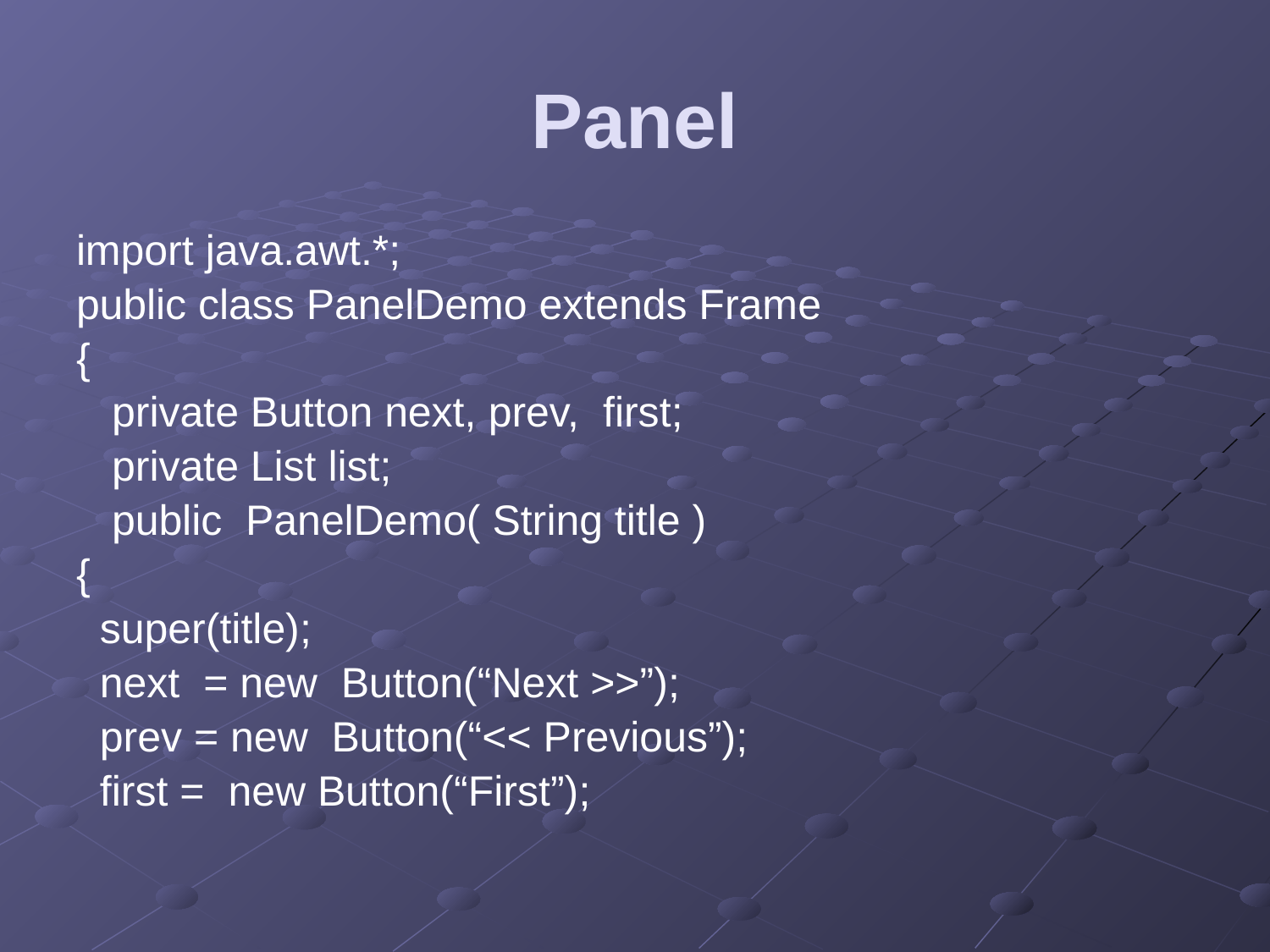

# Panel
import java.awt.*;
public class PanelDemo extends Frame
{
   private Button next, prev,  first;
   private List list;
   public  PanelDemo( String title )
{
  super(title);
  next  = new  Button(“Next >>”);
  prev = new  Button(“<< Previous”);
  first =  new Button(“First”);